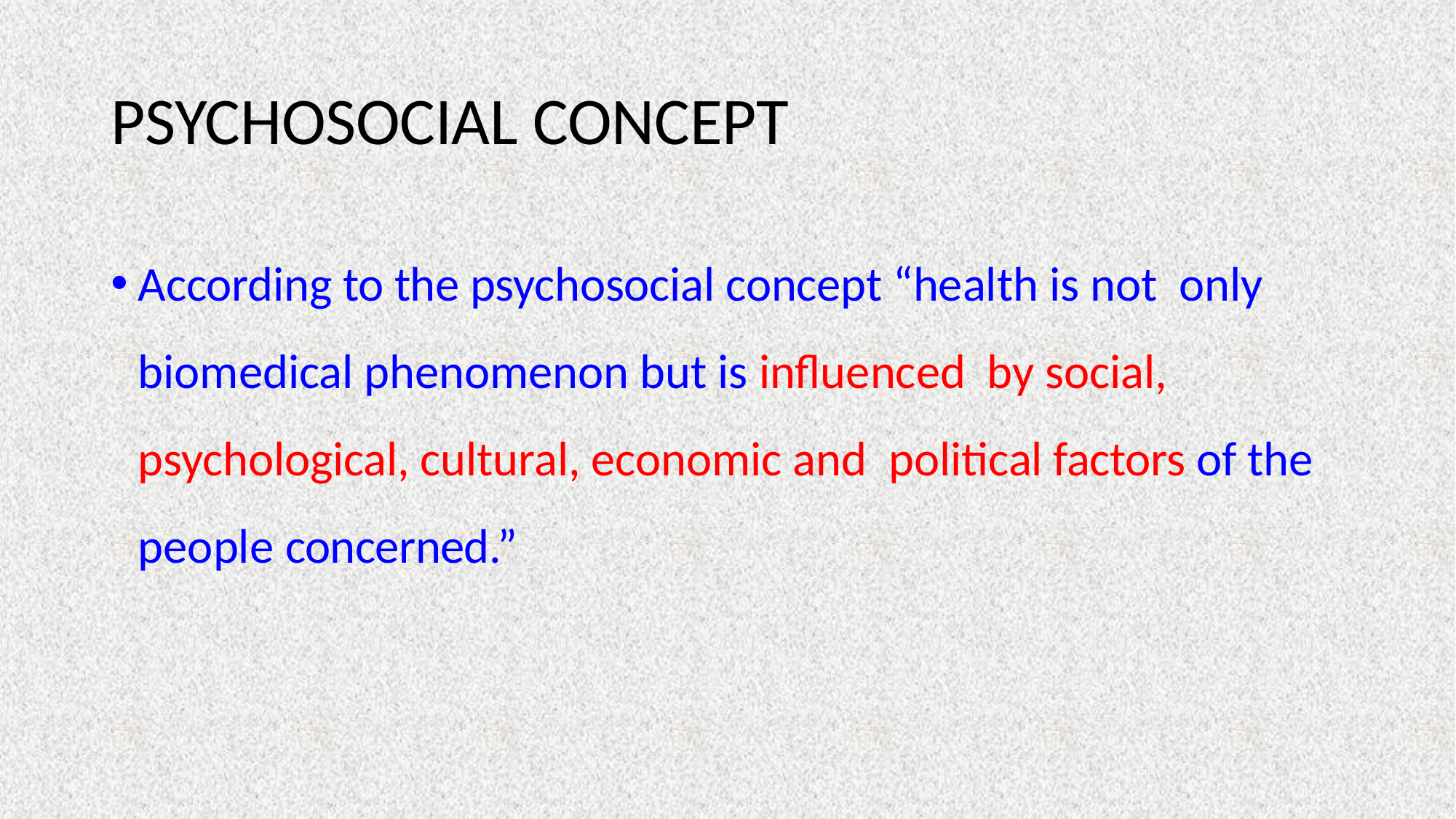

# PSYCHOSOCIAL CONCEPT
According to the psychosocial concept “health is not  only biomedical phenomenon but is influenced  by social, psychological, cultural, economic and  political factors of the people concerned.”